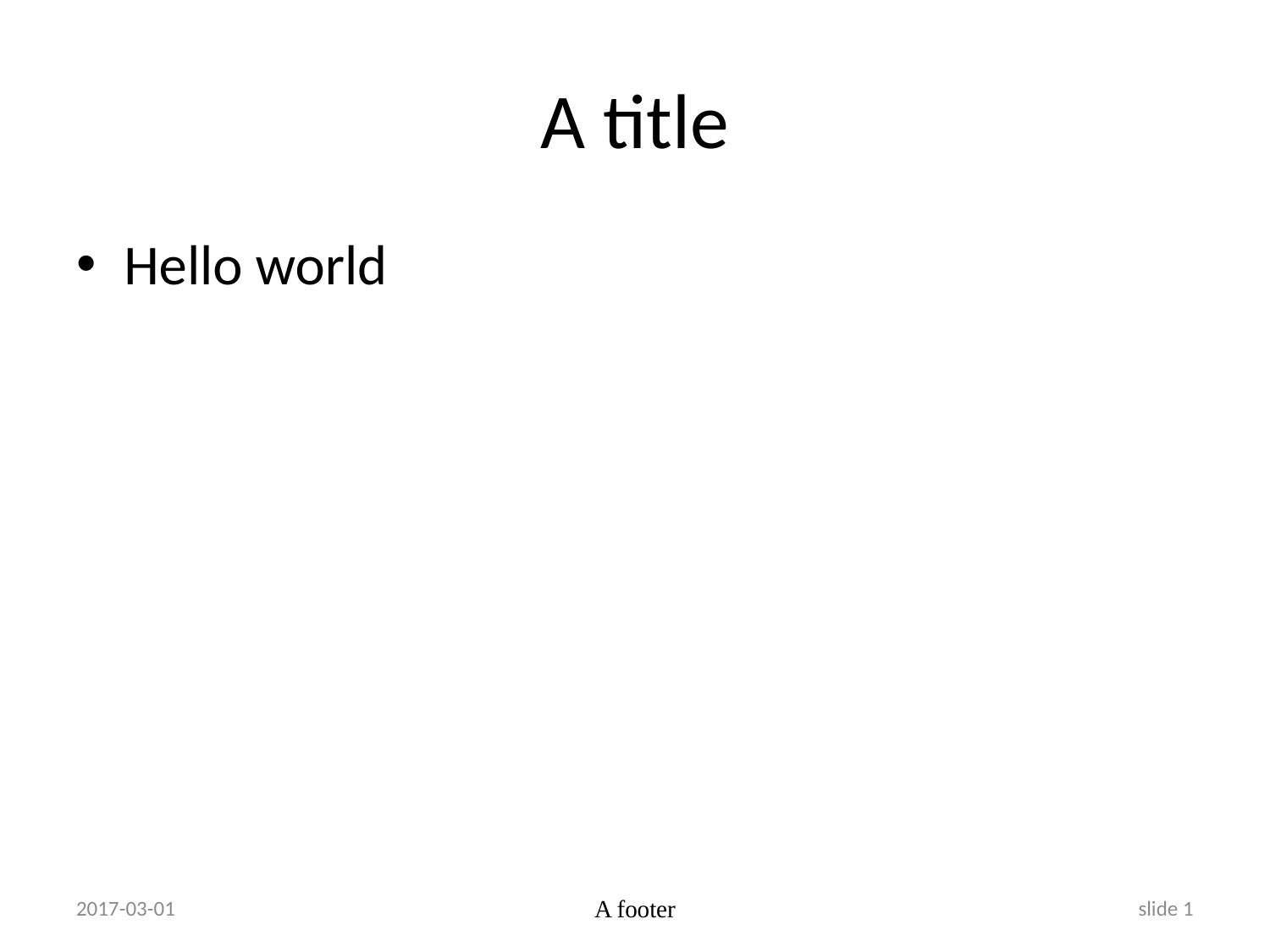

# A title
Hello world
2017-03-01
A footer
slide 1